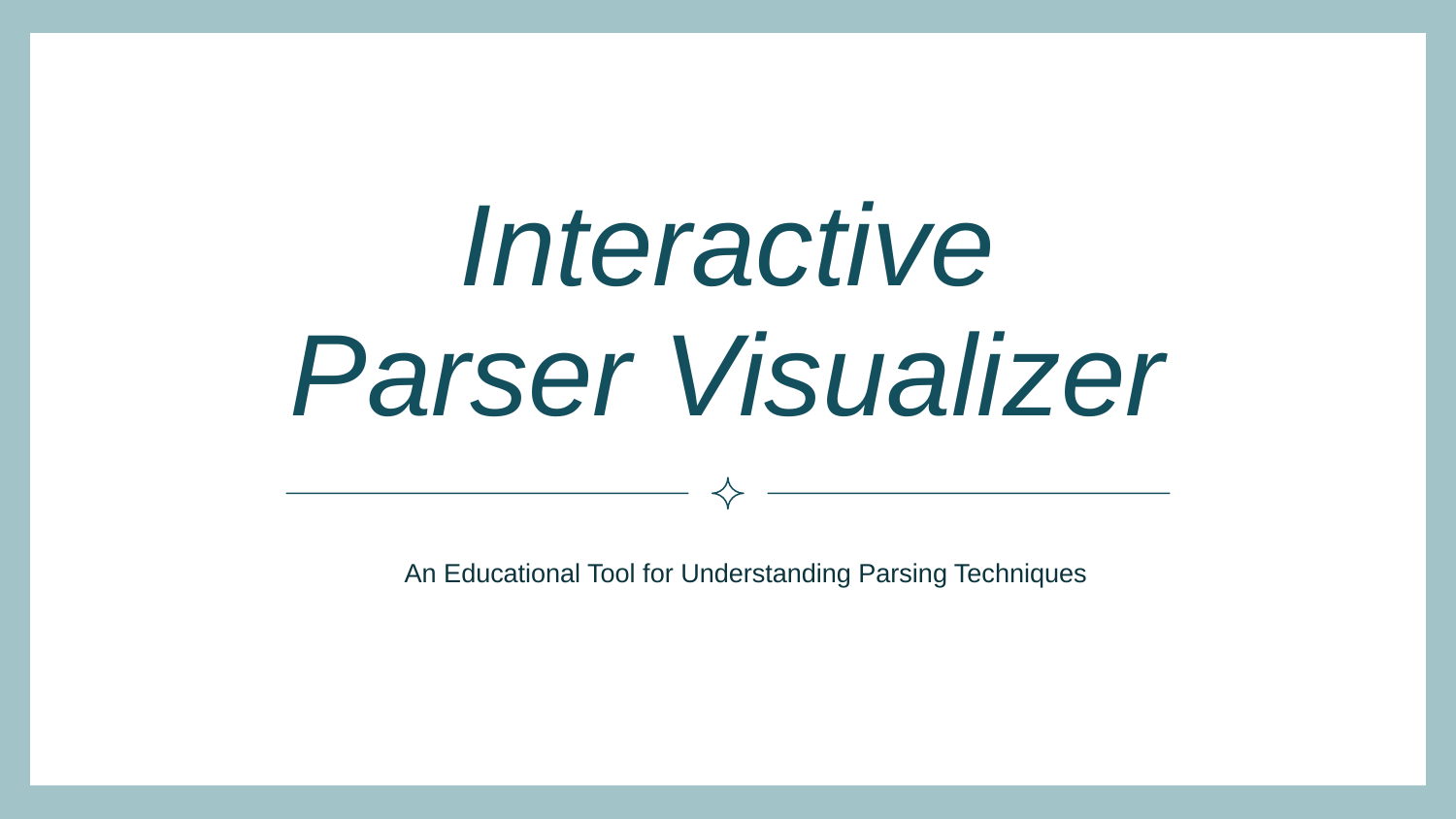

# Interactive Parser Visualizer

An Educational Tool for Understanding Parsing Techniques